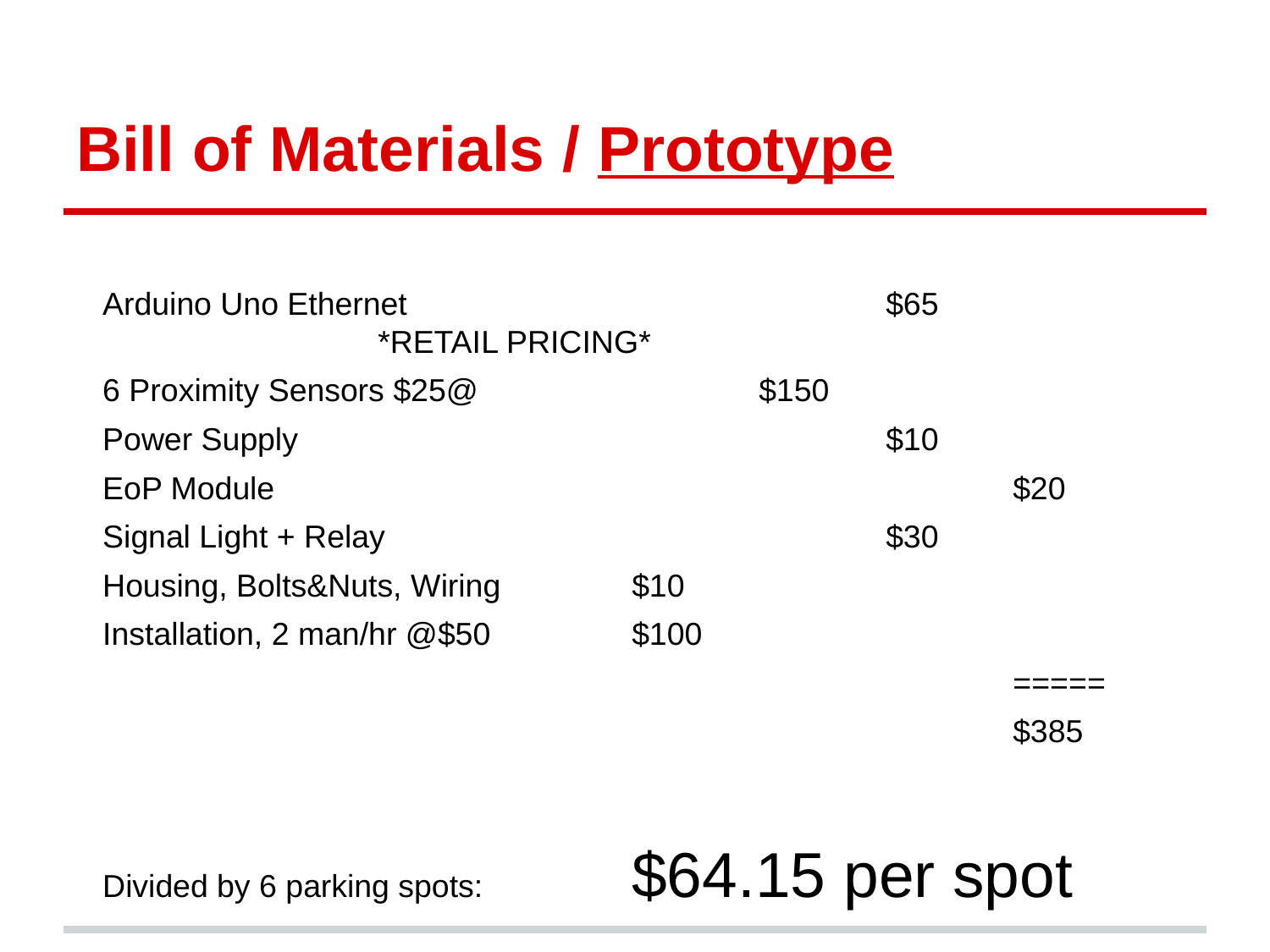

# Bill of Materials / Prototype

Arduino Uno Ethernet				$65				*RETAIL PRICING*
6 Proximity Sensors $25@			$150
Power Supply					$10
EoP Module						$20
Signal Light + Relay				$30
Housing, Bolts&Nuts, Wiring		$10
Installation, 2 man/hr @$50		$100
								=====
								$385

Divided by 6 parking spots:		$64.15 per spot